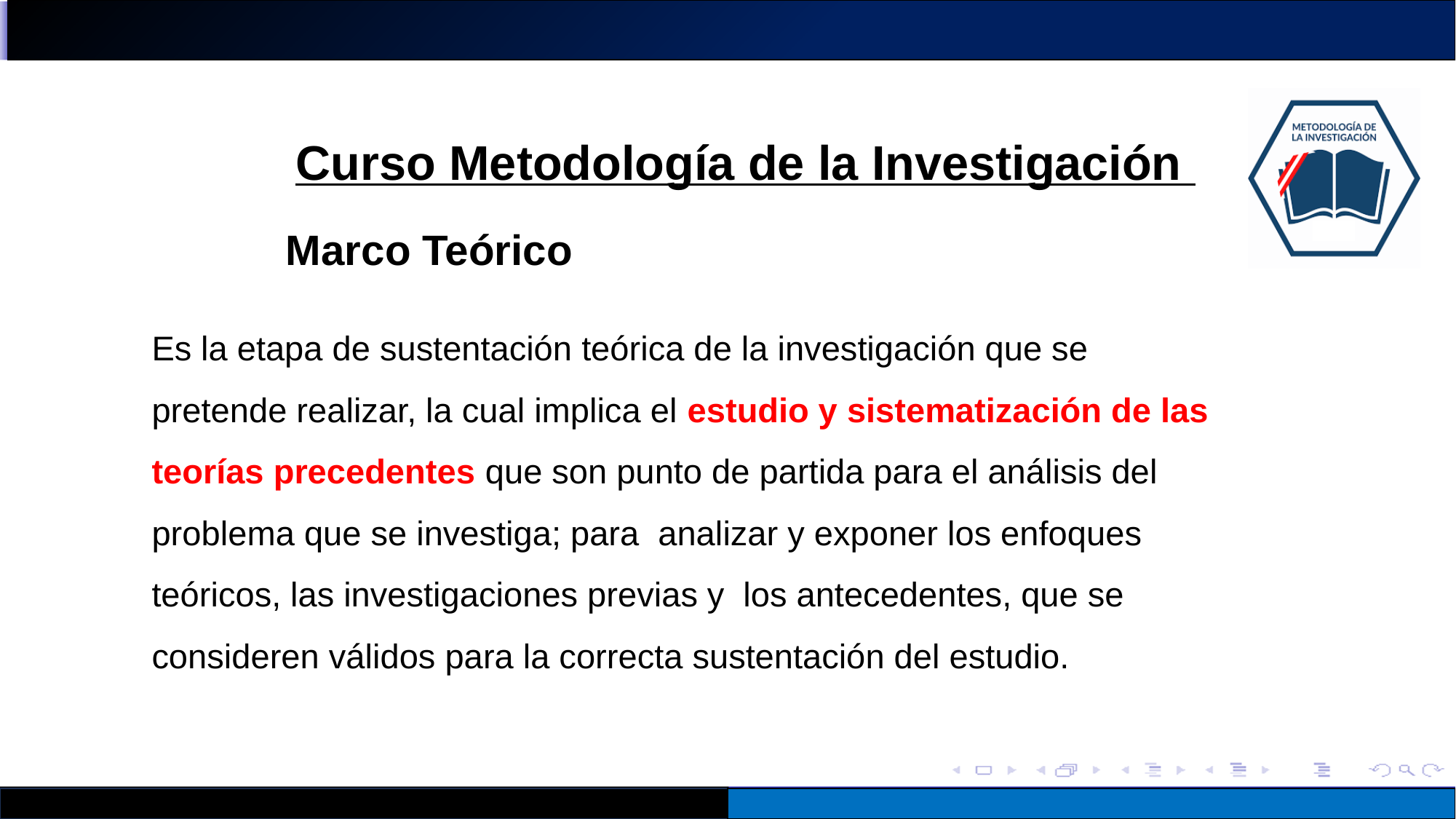

# Curso Metodología de la Investigación
Marco Teórico
Es la etapa de sustentación teórica de la investigación que se pretende realizar, la cual implica el estudio y sistematización de las teorías precedentes que son punto de partida para el análisis del problema que se investiga; para  analizar y exponer los enfoques teóricos, las investigaciones previas y  los antecedentes, que se consideren válidos para la correcta sustentación del estudio.